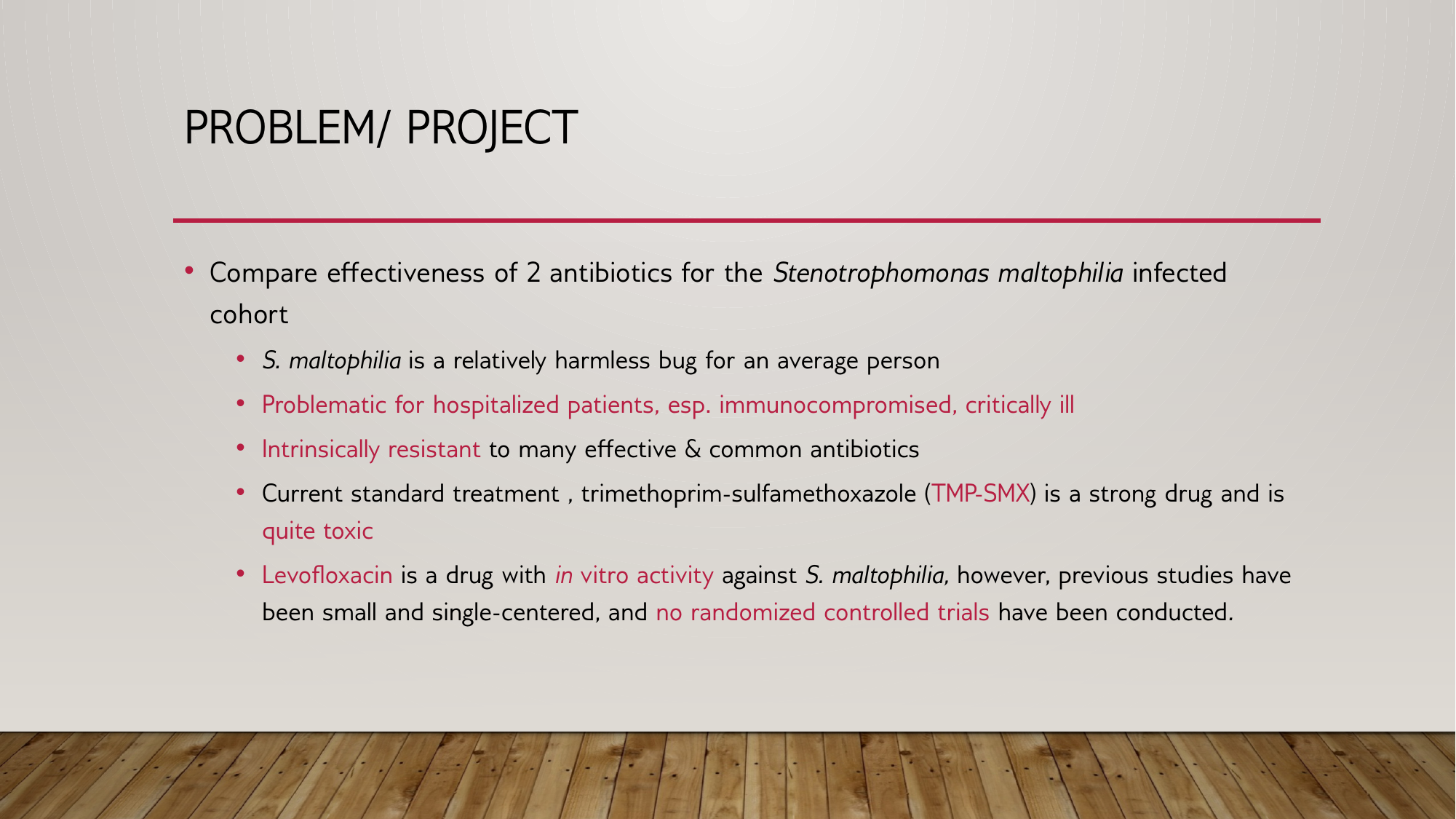

# Problem/ Project
Compare effectiveness of 2 antibiotics for the Stenotrophomonas maltophilia infected cohort
S. maltophilia is a relatively harmless bug for an average person
Problematic for hospitalized patients, esp. immunocompromised, critically ill
Intrinsically resistant to many effective & common antibiotics
Current standard treatment , trimethoprim-sulfamethoxazole (TMP-SMX) is a strong drug and is quite toxic
Levofloxacin is a drug with in vitro activity against S. maltophilia, however, previous studies have been small and single-centered, and no randomized controlled trials have been conducted.